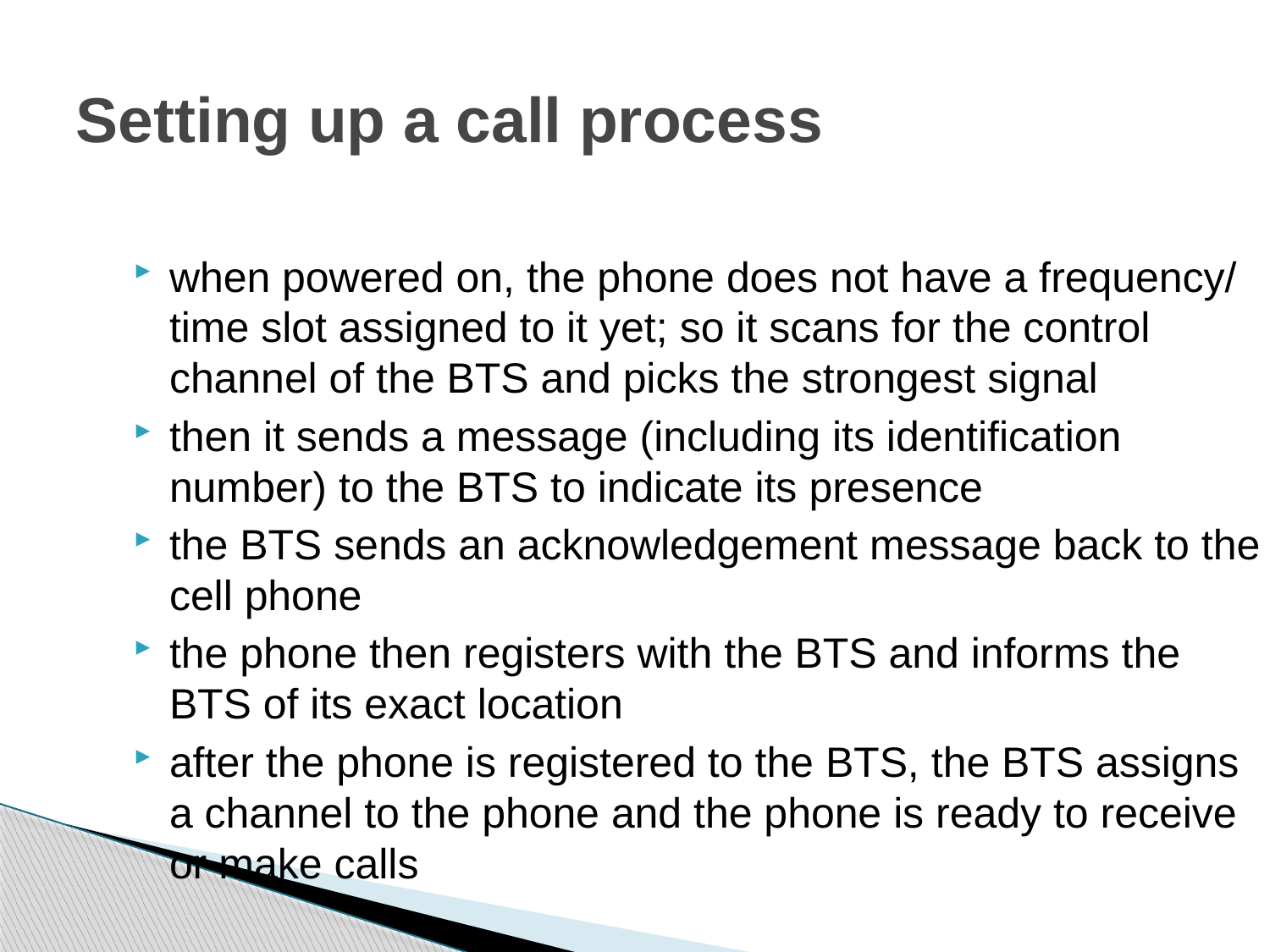

# Setting up a call process
when powered on, the phone does not have a frequency/ time slot assigned to it yet; so it scans for the control channel of the BTS and picks the strongest signal
then it sends a message (including its identification number) to the BTS to indicate its presence
the BTS sends an acknowledgement message back to the cell phone
the phone then registers with the BTS and informs the BTS of its exact location
after the phone is registered to the BTS, the BTS assigns a channel to the phone and the phone is ready to receive or make calls